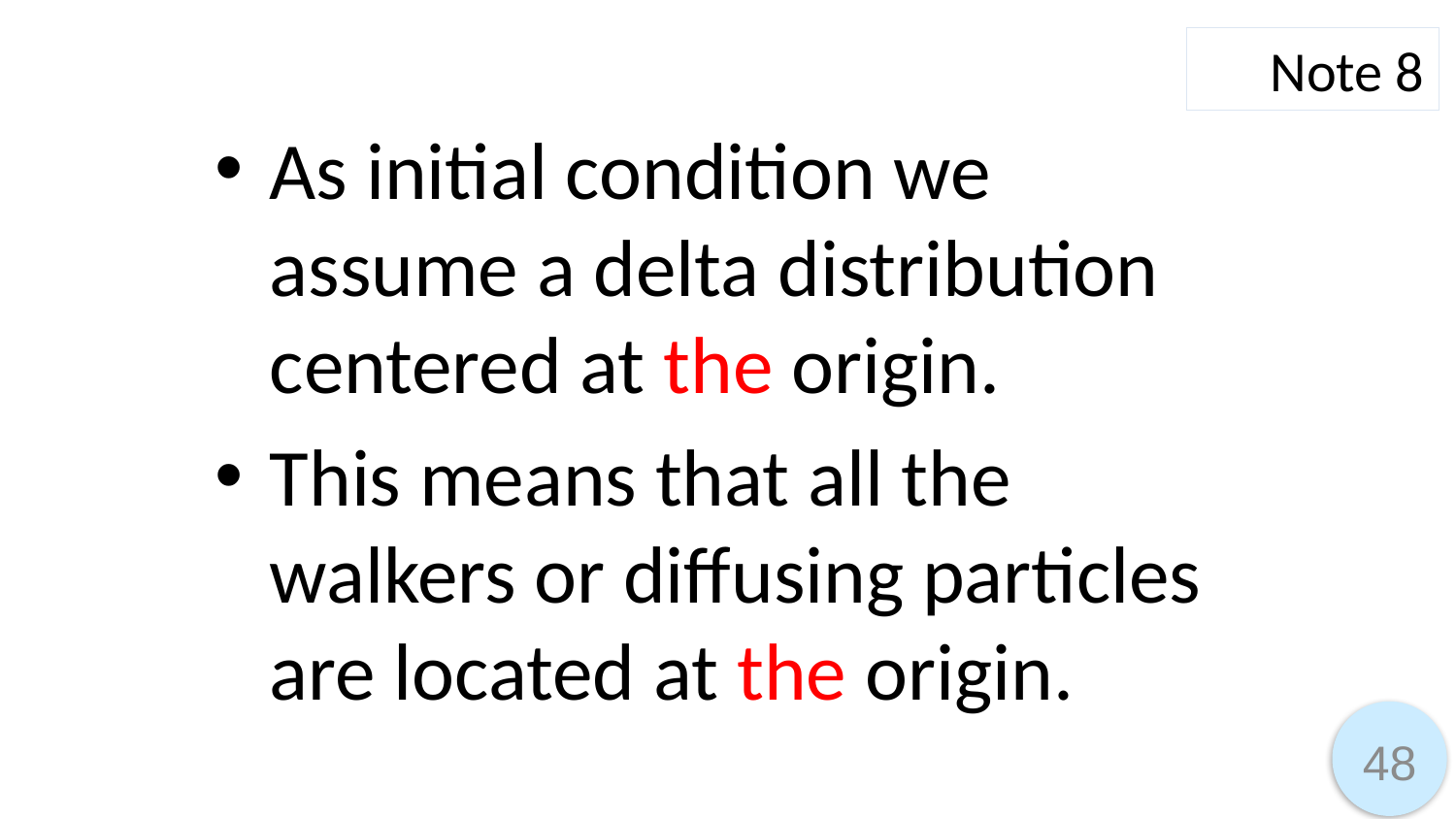

Note 8
As initial condition we assume a delta distribution centered at the origin.
This means that all the walkers or diffusing particles are located at the origin.
48